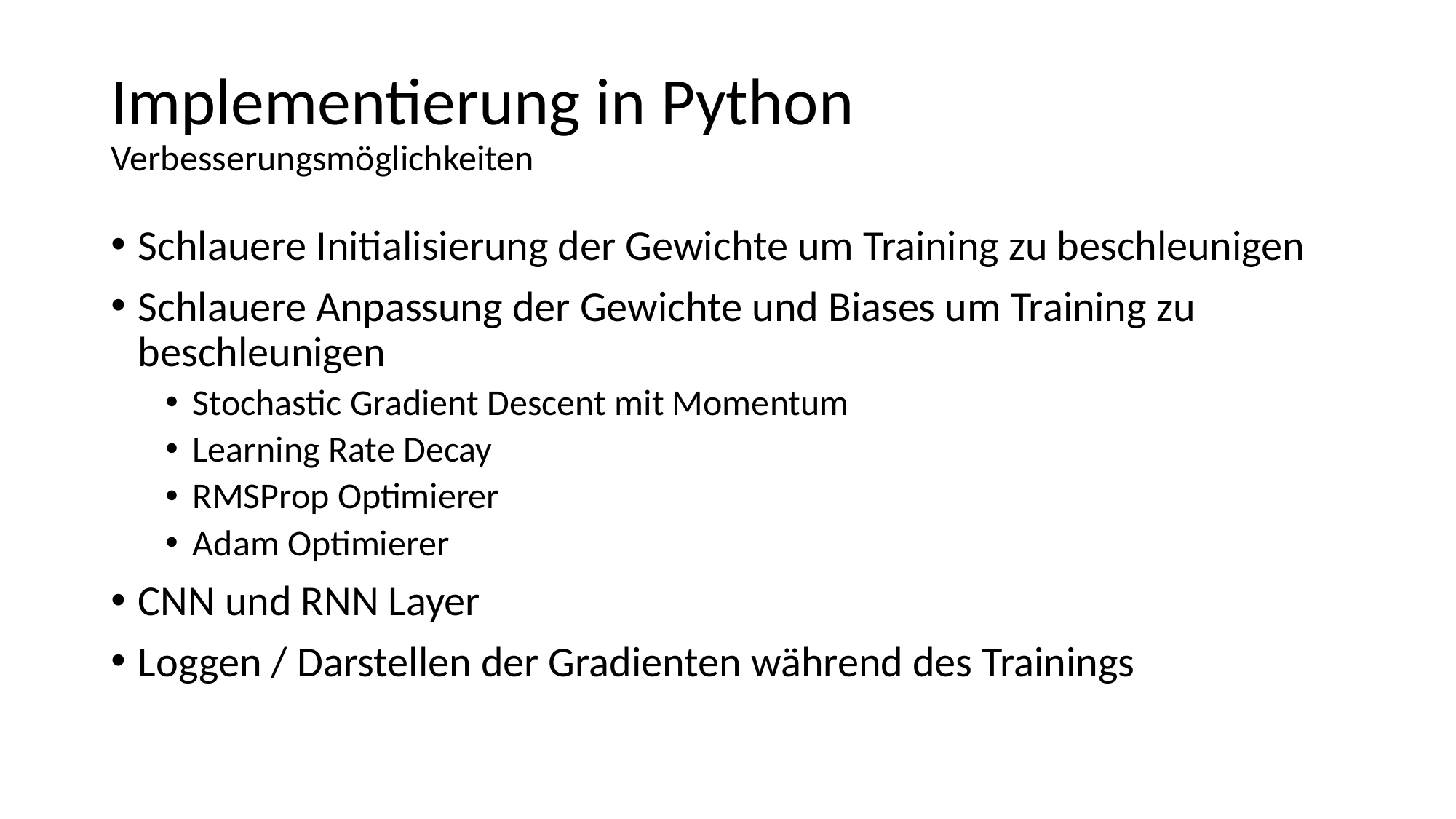

# Implementierung in Python Verbesserungsmöglichkeiten
Schlauere Initialisierung der Gewichte um Training zu beschleunigen
Schlauere Anpassung der Gewichte und Biases um Training zu beschleunigen
Stochastic Gradient Descent mit Momentum
Learning Rate Decay
RMSProp Optimierer
Adam Optimierer
CNN und RNN Layer
Loggen / Darstellen der Gradienten während des Trainings